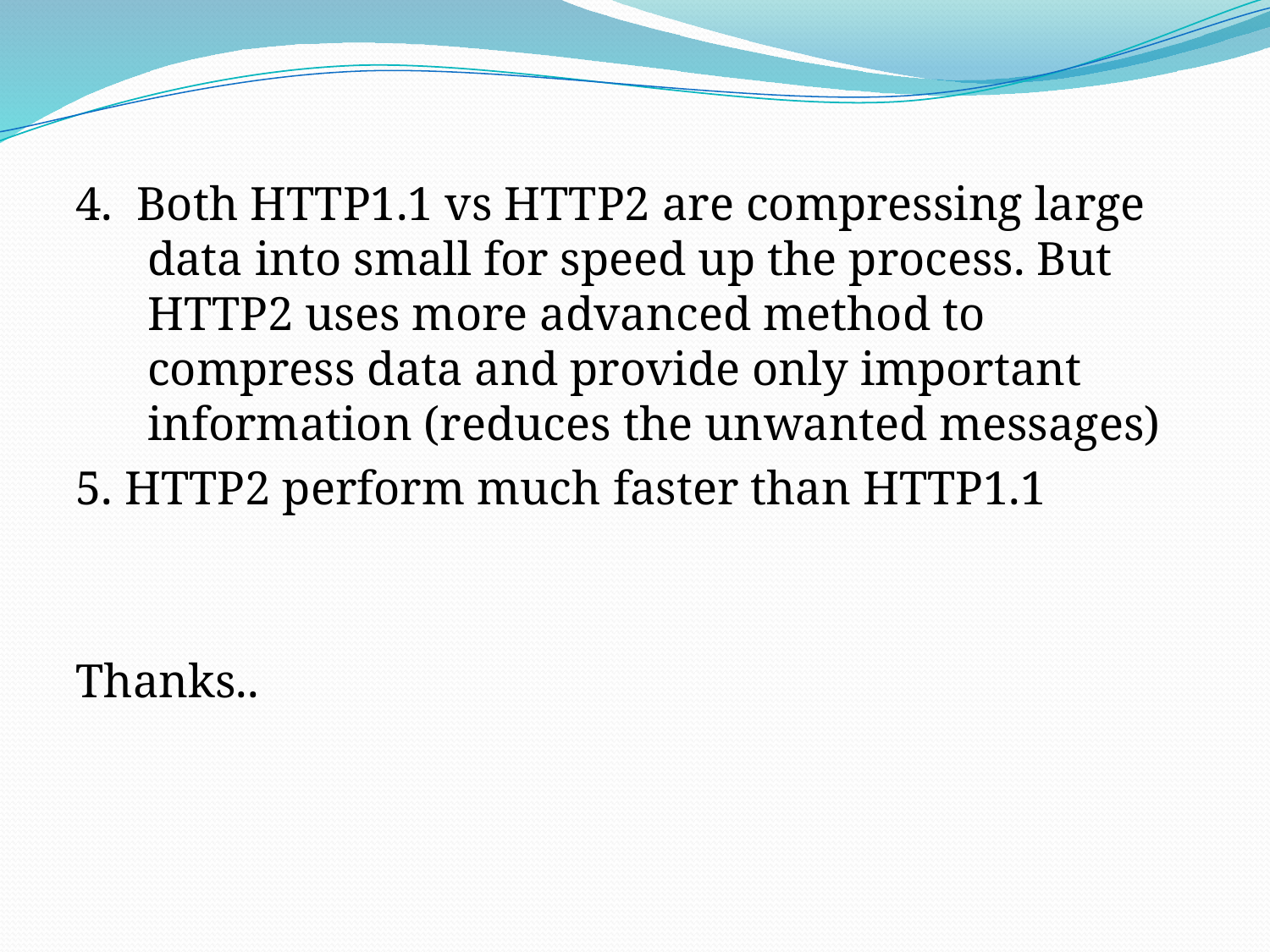

4.  Both HTTP1.1 vs HTTP2 are compressing large data into small for speed up the process. But HTTP2 uses more advanced method to compress data and provide only important information (reduces the unwanted messages)
5. HTTP2 perform much faster than HTTP1.1

Thanks..